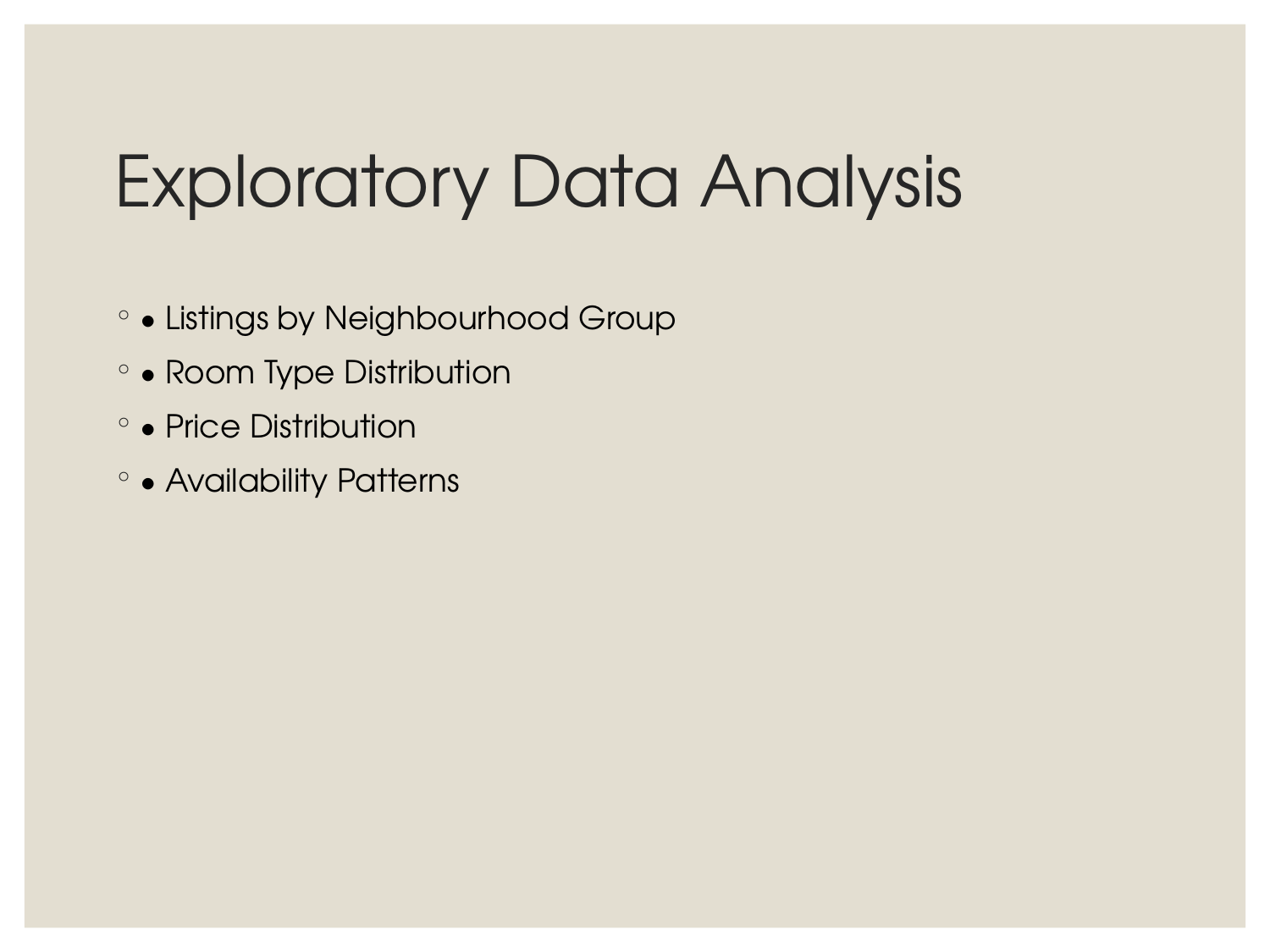

# Exploratory Data Analysis
• Listings by Neighbourhood Group
• Room Type Distribution
• Price Distribution
• Availability Patterns